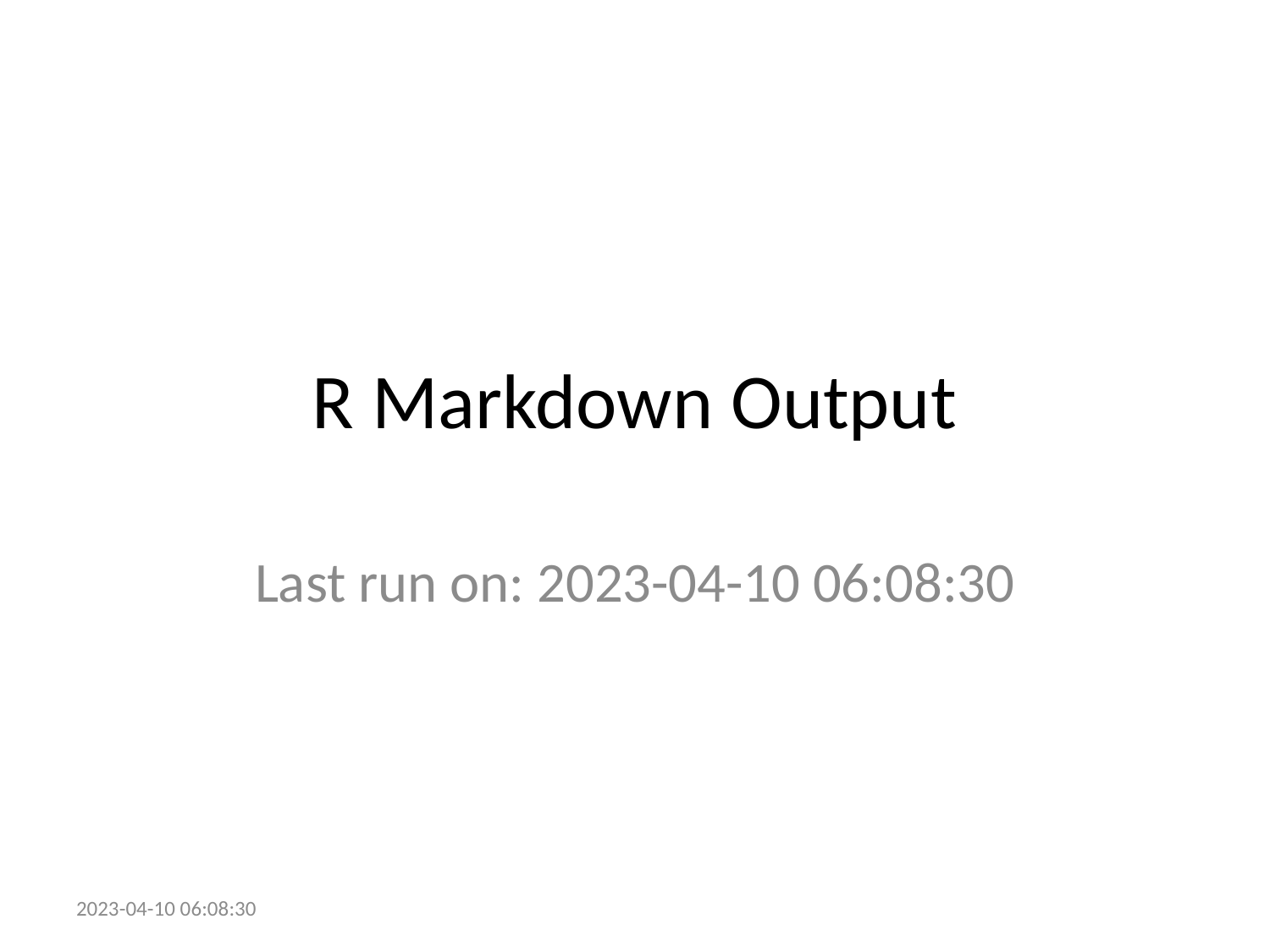

# R Markdown Output
Last run on: 2023-04-10 06:08:30
2023-04-10 06:08:30